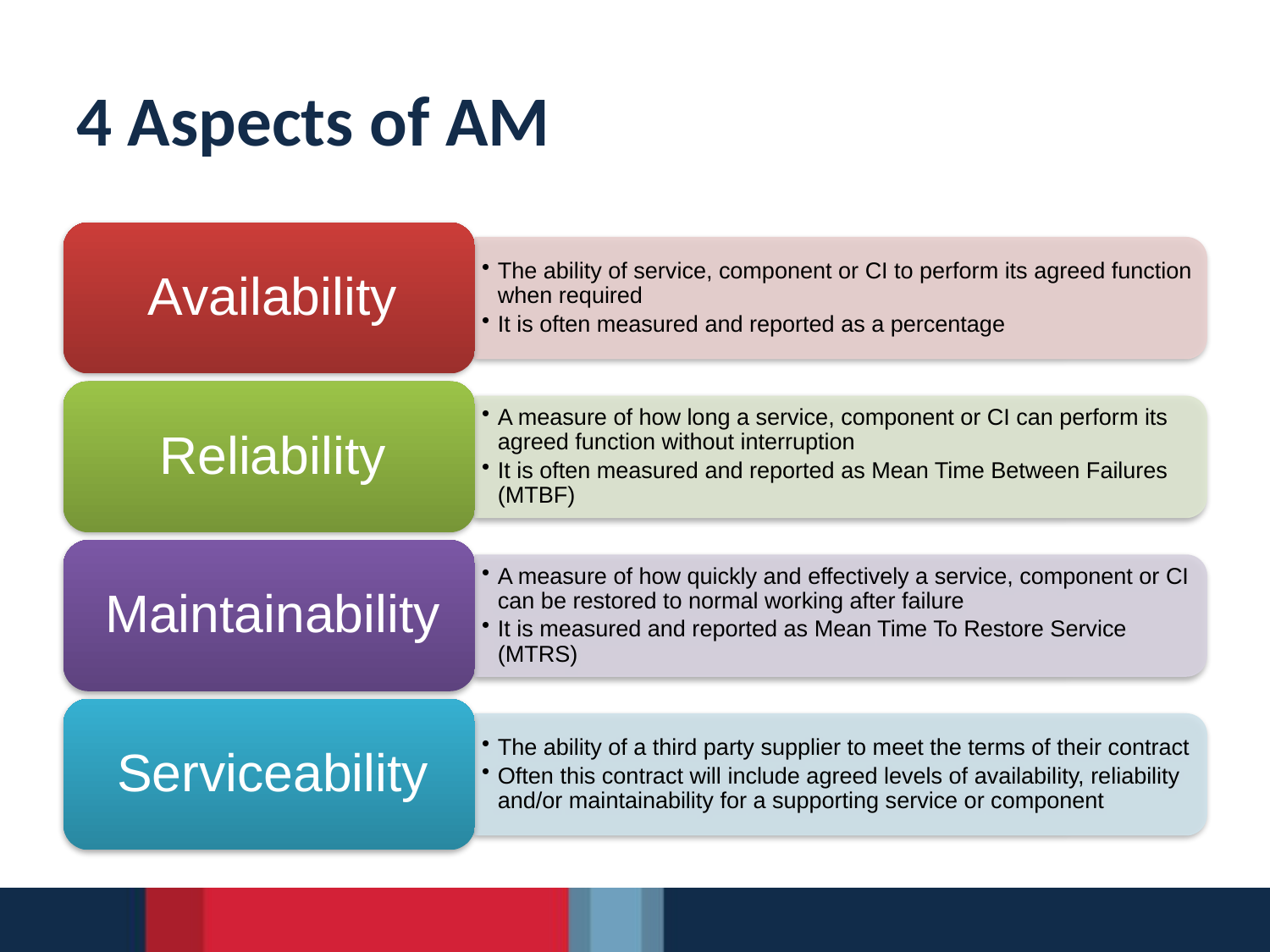

# 4 Aspects of AM
The ability of service, component or CI to perform its agreed function when required
It is often measured and reported as a percentage
Availability
A measure of how long a service, component or CI can perform its agreed function without interruption
It is often measured and reported as Mean Time Between Failures (MTBF)
Reliability
A measure of how quickly and effectively a service, component or CI can be restored to normal working after failure
It is measured and reported as Mean Time To Restore Service (MTRS)
Maintainability
The ability of a third party supplier to meet the terms of their contract
Often this contract will include agreed levels of availability, reliability and/or maintainability for a supporting service or component
Serviceability